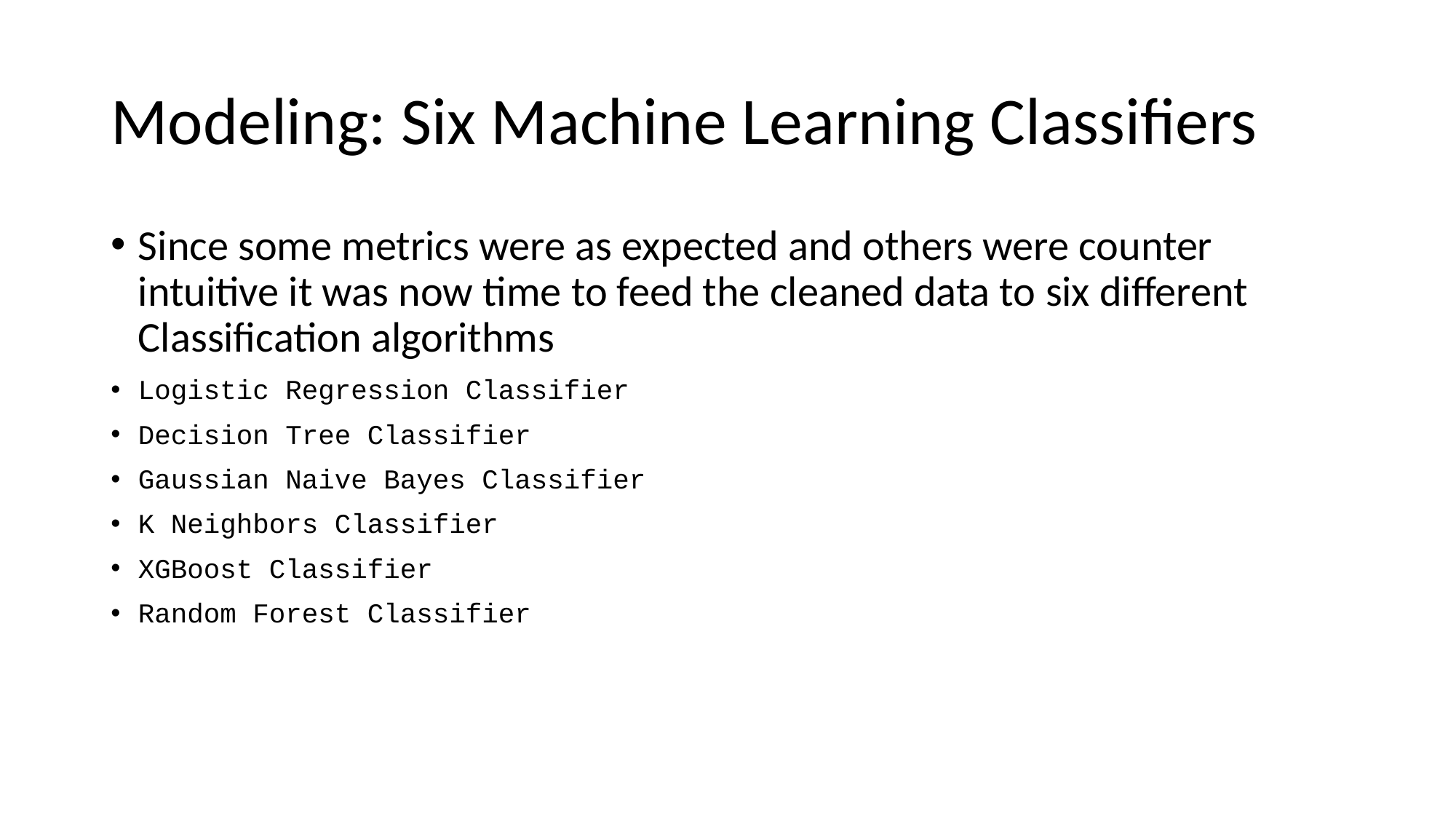

# Modeling: Six Machine Learning Classifiers
Since some metrics were as expected and others were counter intuitive it was now time to feed the cleaned data to six different Classification algorithms
Logistic Regression Classifier
Decision Tree Classifier
Gaussian Naive Bayes Classifier
K Neighbors Classifier
XGBoost Classifier
Random Forest Classifier